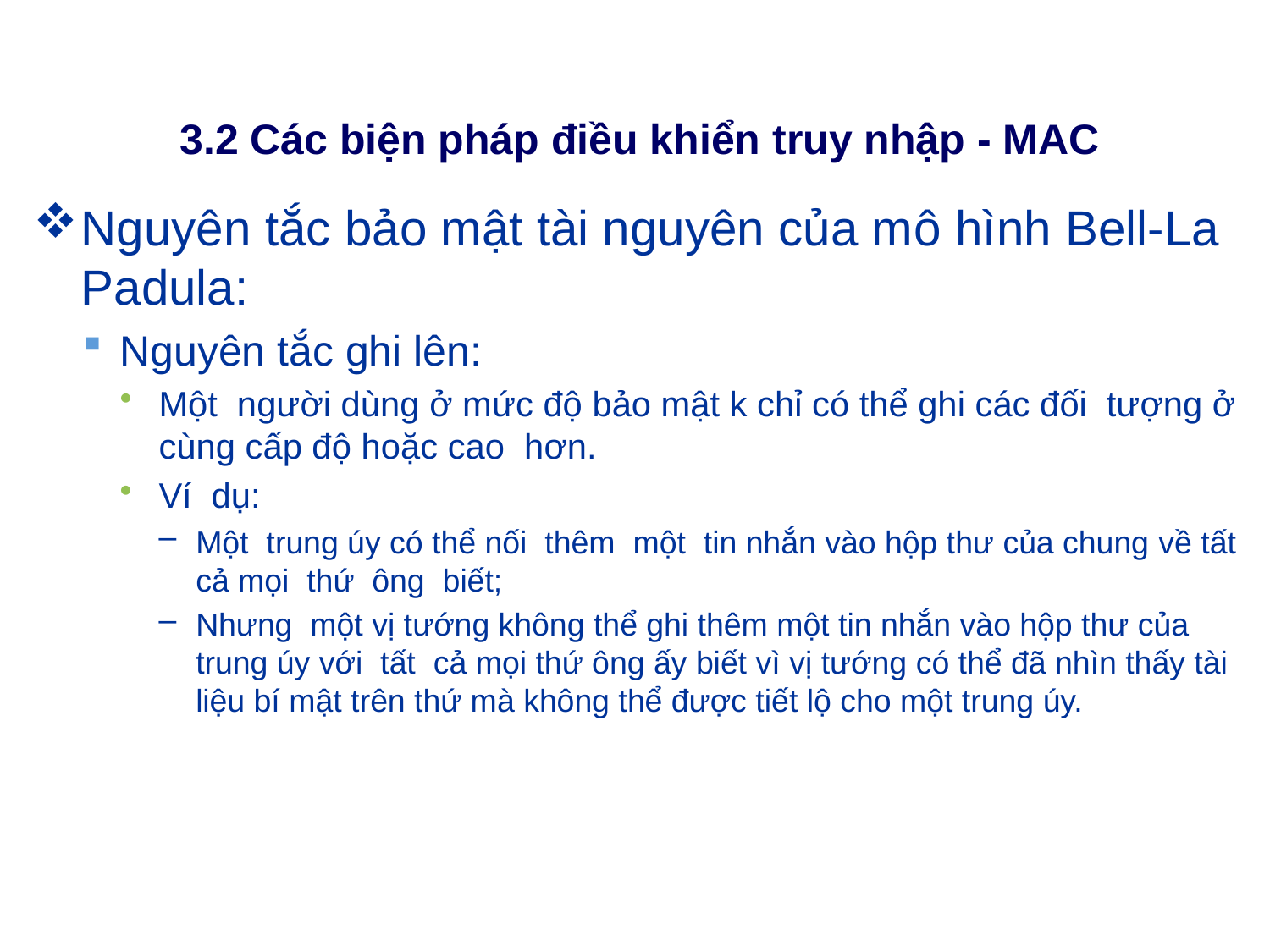

# 3.2 Các biện pháp điều khiển truy nhập - MAC
Nguyên tắc bảo mật tài nguyên của mô hình Bell-La Padula:
Nguyên tắc ghi lên:
Một  người dùng ở mức độ bảo mật k chỉ có thể ghi các đối  tượng ở cùng cấp độ hoặc cao  hơn.
Ví  dụ:
Một  trung úy có thể nối  thêm  một  tin nhắn vào hộp thư của chung về tất cả mọi  thứ  ông  biết;
Nhưng  một vị tướng không thể ghi thêm một tin nhắn vào hộp thư của trung úy với  tất  cả mọi thứ ông ấy biết vì vị tướng có thể đã nhìn thấy tài liệu bí mật trên thứ mà không thể được tiết lộ cho một trung úy.